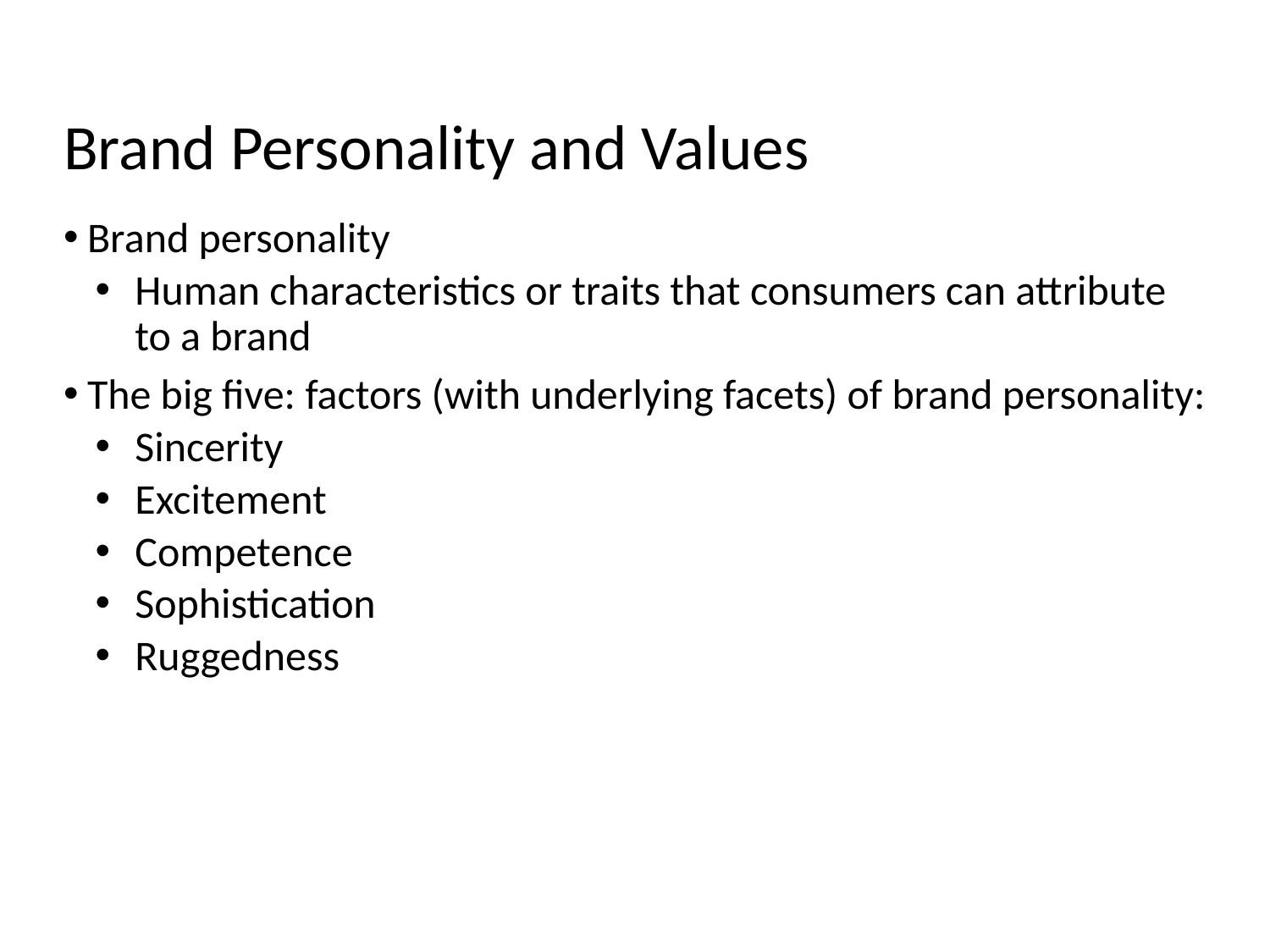

# Brand Personality and Values
Brand personality
Human characteristics or traits that consumers can attribute to a brand
The big five: factors (with underlying facets) of brand personality:
Sincerity
Excitement
Competence
Sophistication
Ruggedness